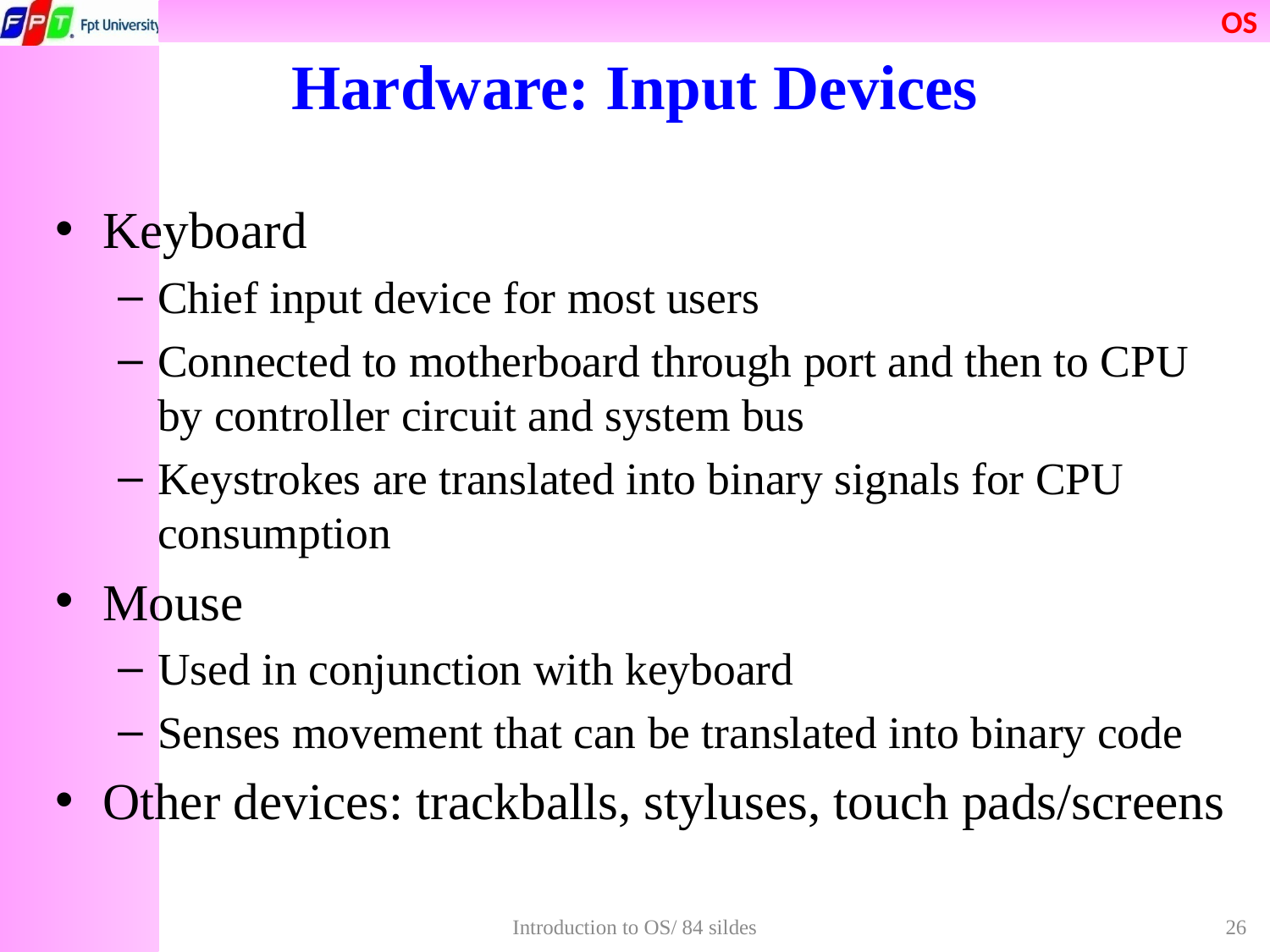

# Hardware: Input Devices
Keyboard
Chief input device for most users
Connected to motherboard through port and then to CPU by controller circuit and system bus
Keystrokes are translated into binary signals for CPU consumption
Mouse
Used in conjunction with keyboard
Senses movement that can be translated into binary code
Other devices: trackballs, styluses, touch pads/screens

Introduction to OS/ 84 sildes
26